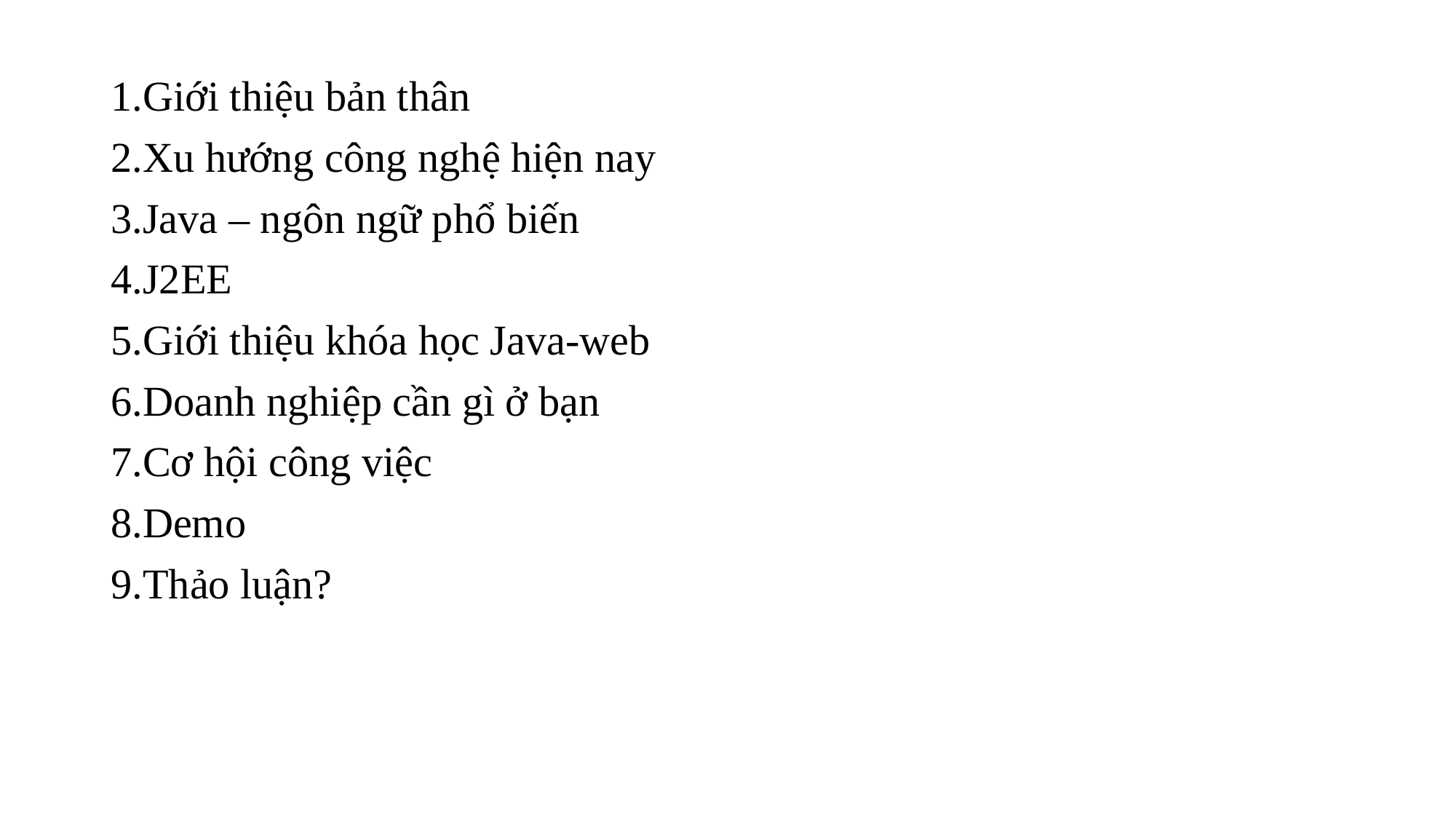

Giới thiệu bản thân
Xu hướng công nghệ hiện nay
Java – ngôn ngữ phổ biến
J2EE
Giới thiệu khóa học Java-web
Doanh nghiệp cần gì ở bạn
Cơ hội công việc
Demo
Thảo luận?